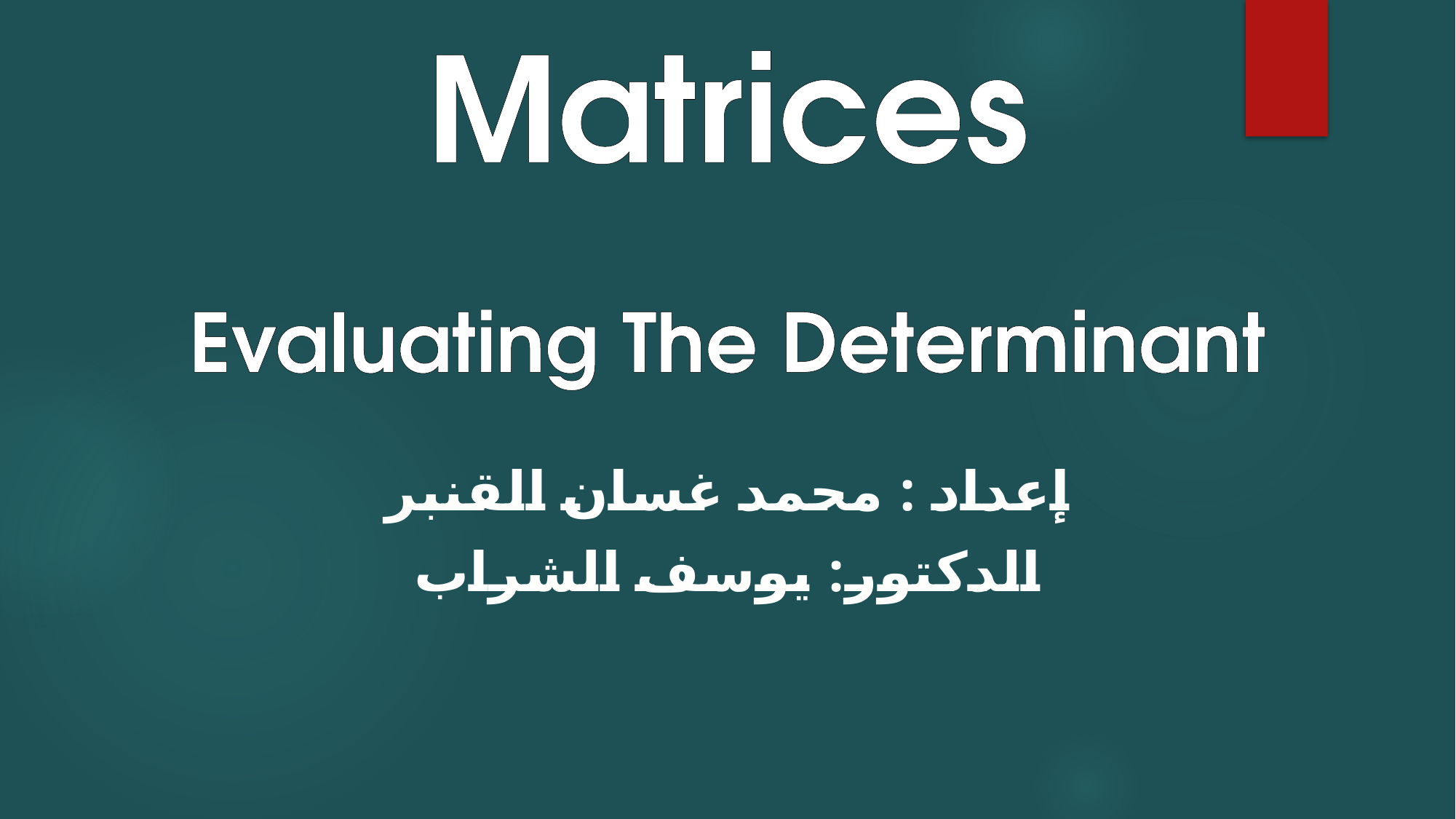

# Matrices
Evaluating The Determinant
إعداد : محمد غسان القنبر
الدكتور: يوسف الشراب